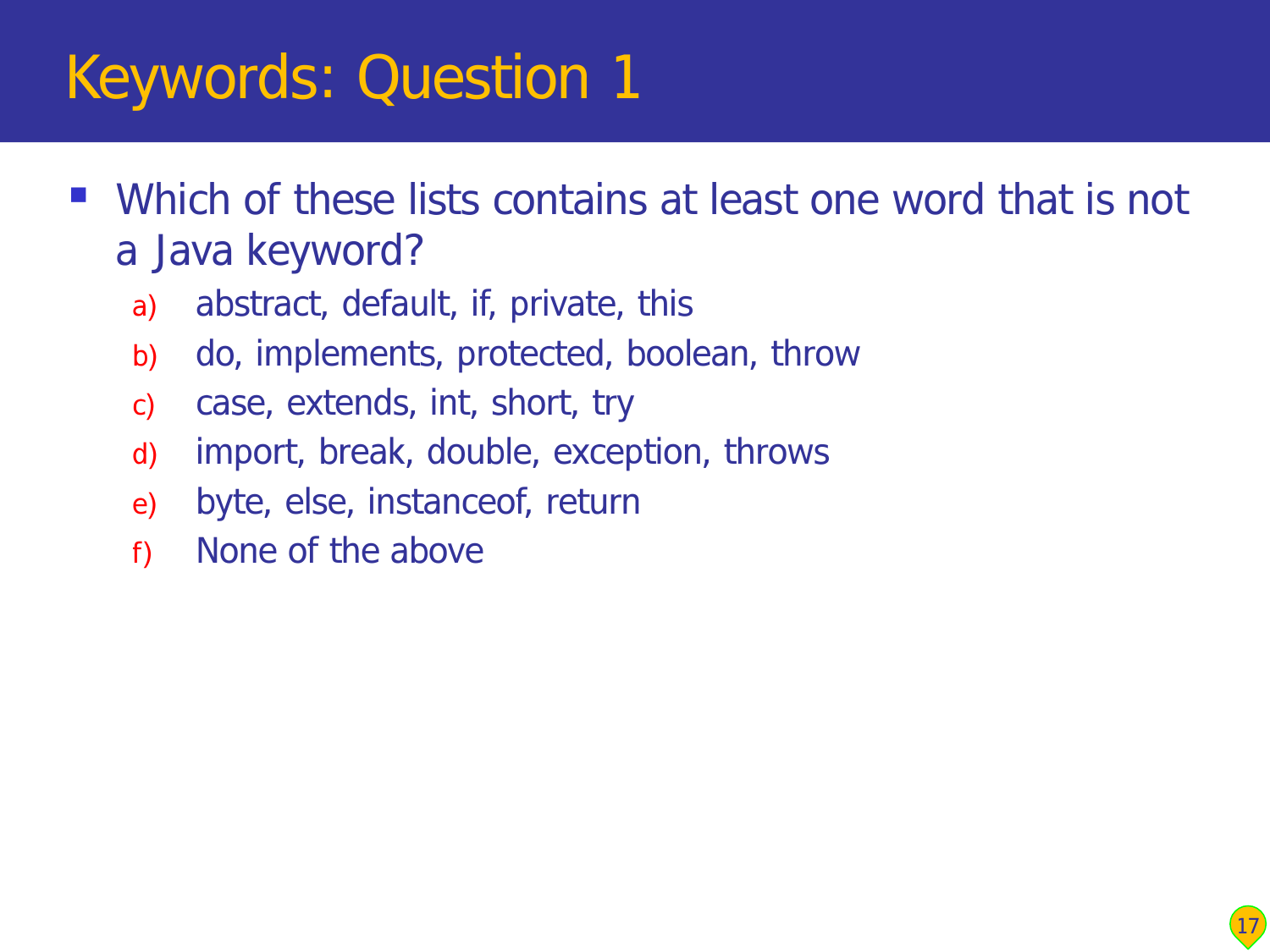

# Keywords: Question 1
Which of these lists contains at least one word that is not a Java keyword?
abstract, default, if, private, this
do, implements, protected, boolean, throw
case, extends, int, short, try
import, break, double, exception, throws
byte, else, instanceof, return
None of the above
17